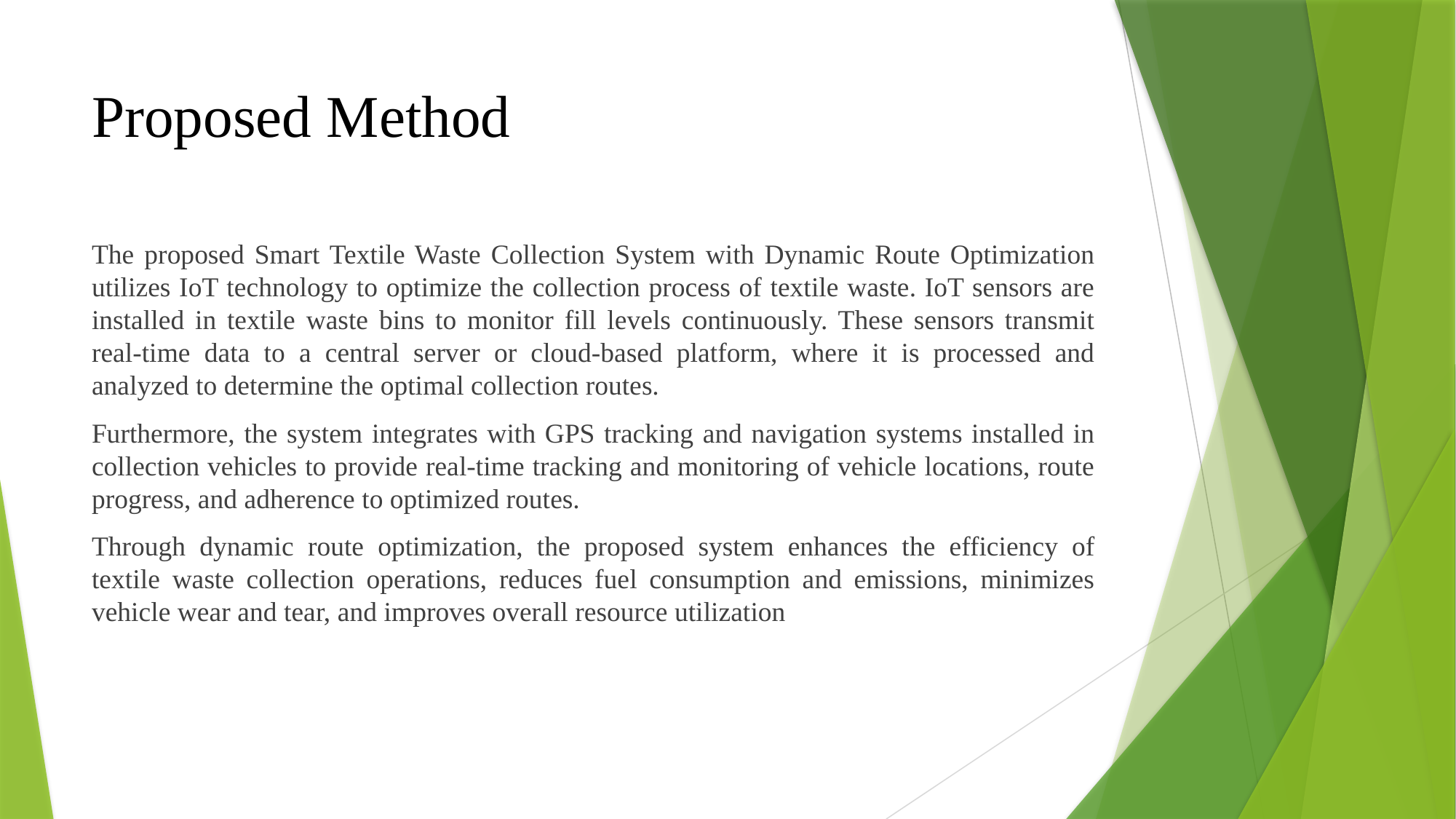

# Proposed Method

The proposed Smart Textile Waste Collection System with Dynamic Route Optimization utilizes IoT technology to optimize the collection process of textile waste. IoT sensors are installed in textile waste bins to monitor fill levels continuously. These sensors transmit real-time data to a central server or cloud-based platform, where it is processed and analyzed to determine the optimal collection routes.
Furthermore, the system integrates with GPS tracking and navigation systems installed in collection vehicles to provide real-time tracking and monitoring of vehicle locations, route progress, and adherence to optimized routes.
Through dynamic route optimization, the proposed system enhances the efficiency of textile waste collection operations, reduces fuel consumption and emissions, minimizes vehicle wear and tear, and improves overall resource utilization